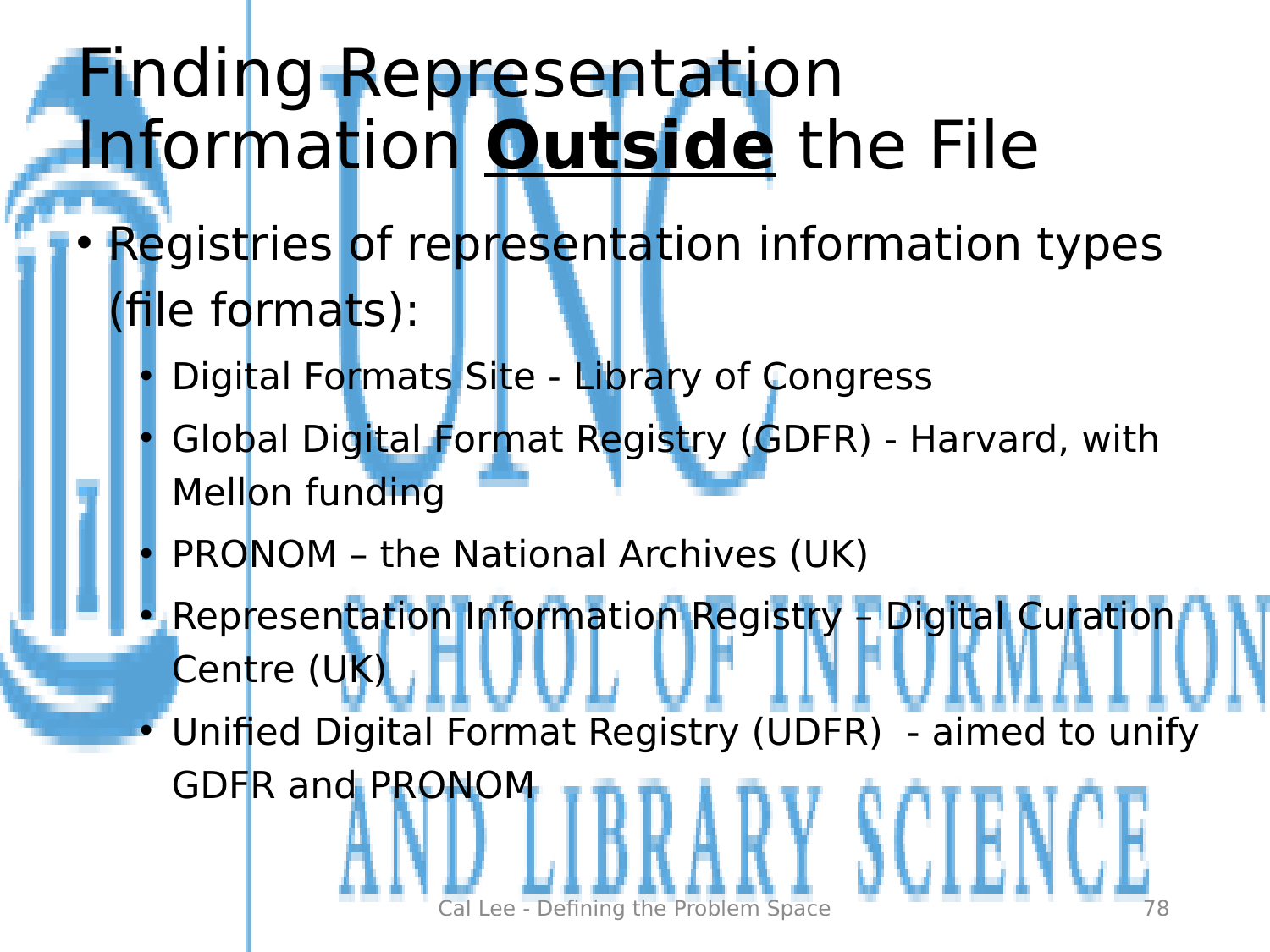

# Finding Representation Information Outside the File
Registries of representation information types (file formats):
Digital Formats Site - Library of Congress
Global Digital Format Registry (GDFR) - Harvard, with Mellon funding
PRONOM – the National Archives (UK)
Representation Information Registry – Digital Curation Centre (UK)
Unified Digital Format Registry (UDFR)  - aimed to unify GDFR and PRONOM
Cal Lee - Defining the Problem Space
78